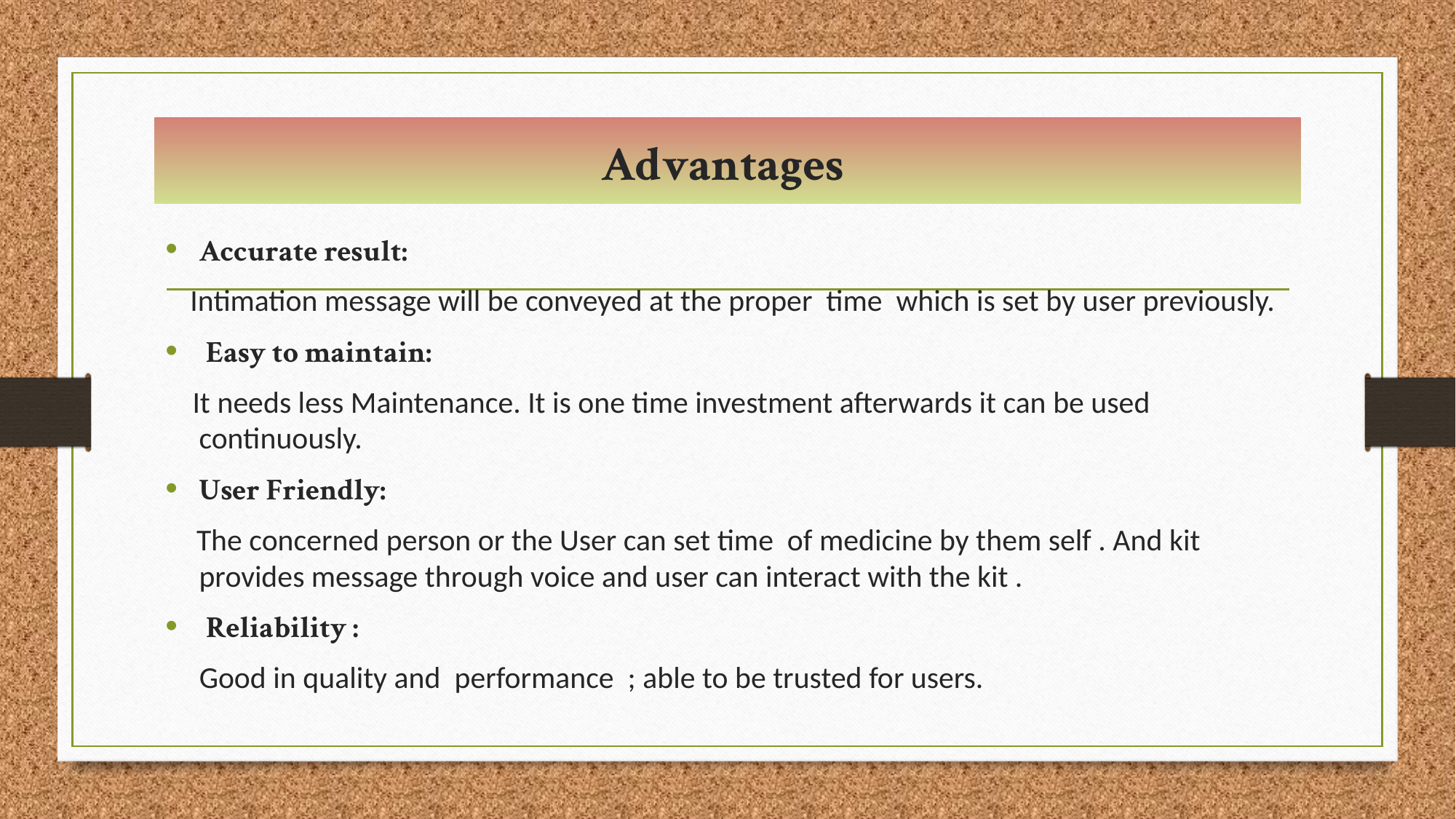

# Advantages
Accurate result:
    Intimation message will be conveyed at the proper  time  which is set by user previously.
 Easy to maintain:
    It needs less Maintenance. It is one time investment afterwards it can be used continuously.
User Friendly:
     The concerned person or the User can set time  of medicine by them self . And kit provides message through voice and user can interact with the kit .
 Reliability :
     Good in quality and  performance  ; able to be trusted for users.